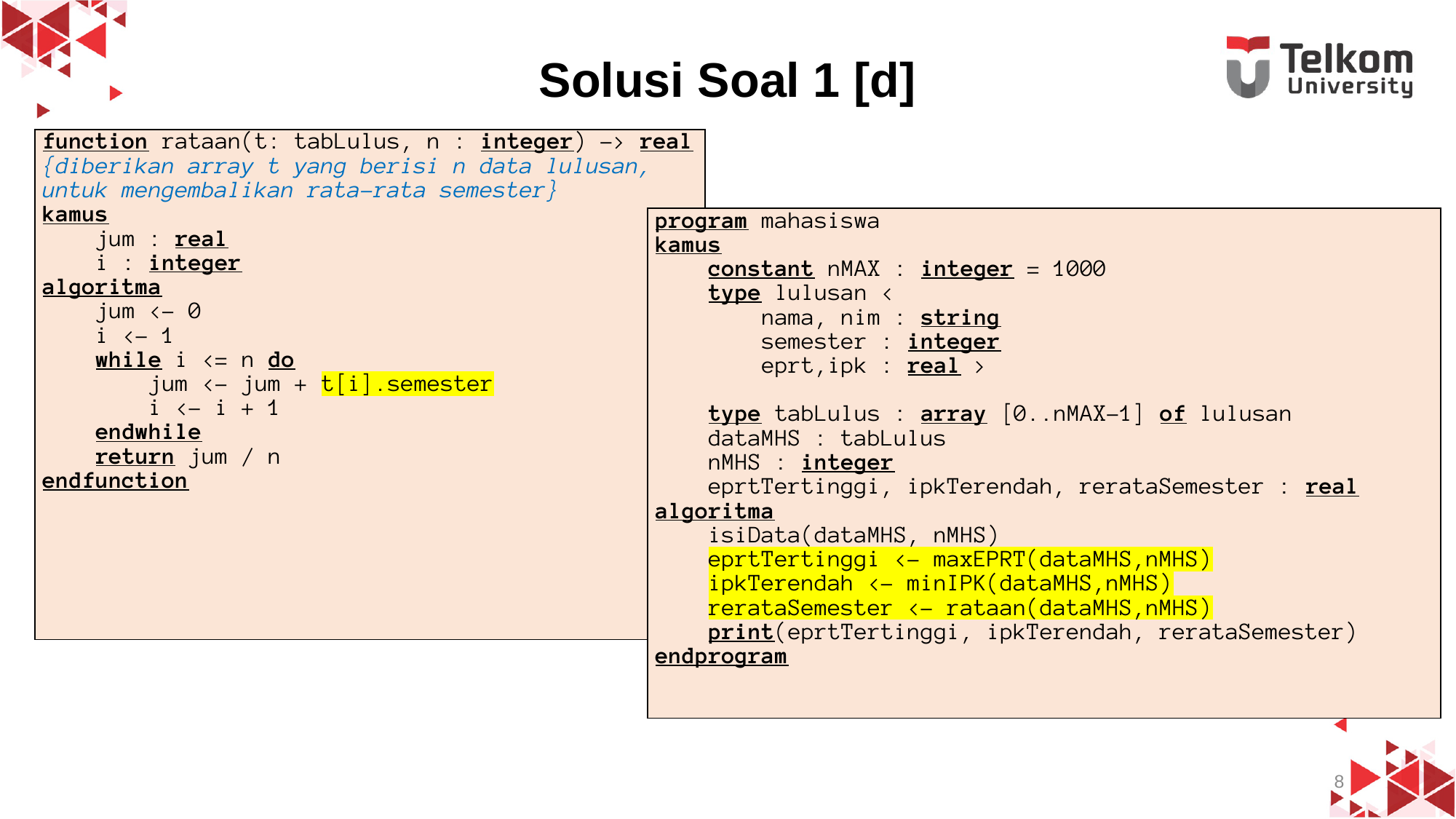

# Solusi Soal 1 [d]
| function rataan(t: tabLulus, n : integer) -> real {diberikan array t yang berisi n data lulusan, untuk mengembalikan rata-rata semester} kamus jum : real i : integer algoritma jum <- 0 i <- 1 while i <= n do jum <- jum + t[i].semester i <- i + 1 endwhile return jum / n endfunction |
| --- |

| program mahasiswa kamus constant nMAX : integer = 1000 type lulusan < nama, nim : string semester : integer eprt,ipk : real > type tabLulus : array [0..nMAX-1] of lulusan dataMHS : tabLulus nMHS : integer eprtTertinggi, ipkTerendah, rerataSemester : real algoritma isiData(dataMHS, nMHS) eprtTertinggi <- maxEPRT(dataMHS,nMHS) ipkTerendah <- minIPK(dataMHS,nMHS) rerataSemester <- rataan(dataMHS,nMHS) print(eprtTertinggi, ipkTerendah, rerataSemester) endprogram |
| --- |
8